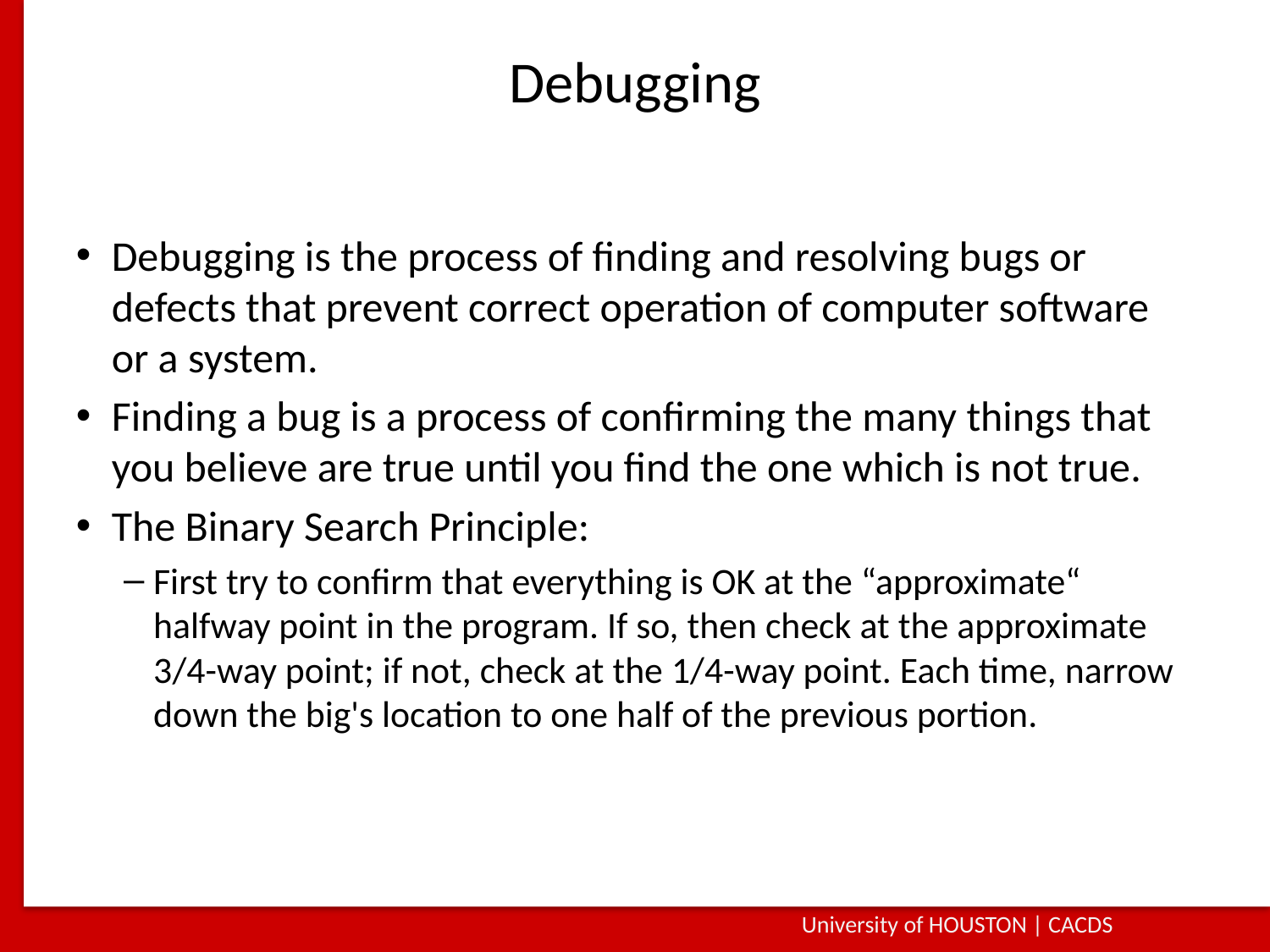

# Debugging
Debugging is the process of finding and resolving bugs or defects that prevent correct operation of computer software or a system.
Finding a bug is a process of confirming the many things that you believe are true until you find the one which is not true.
The Binary Search Principle:
First try to confirm that everything is OK at the “approximate“ halfway point in the program. If so, then check at the approximate 3/4-way point; if not, check at the 1/4-way point. Each time, narrow down the big's location to one half of the previous portion.